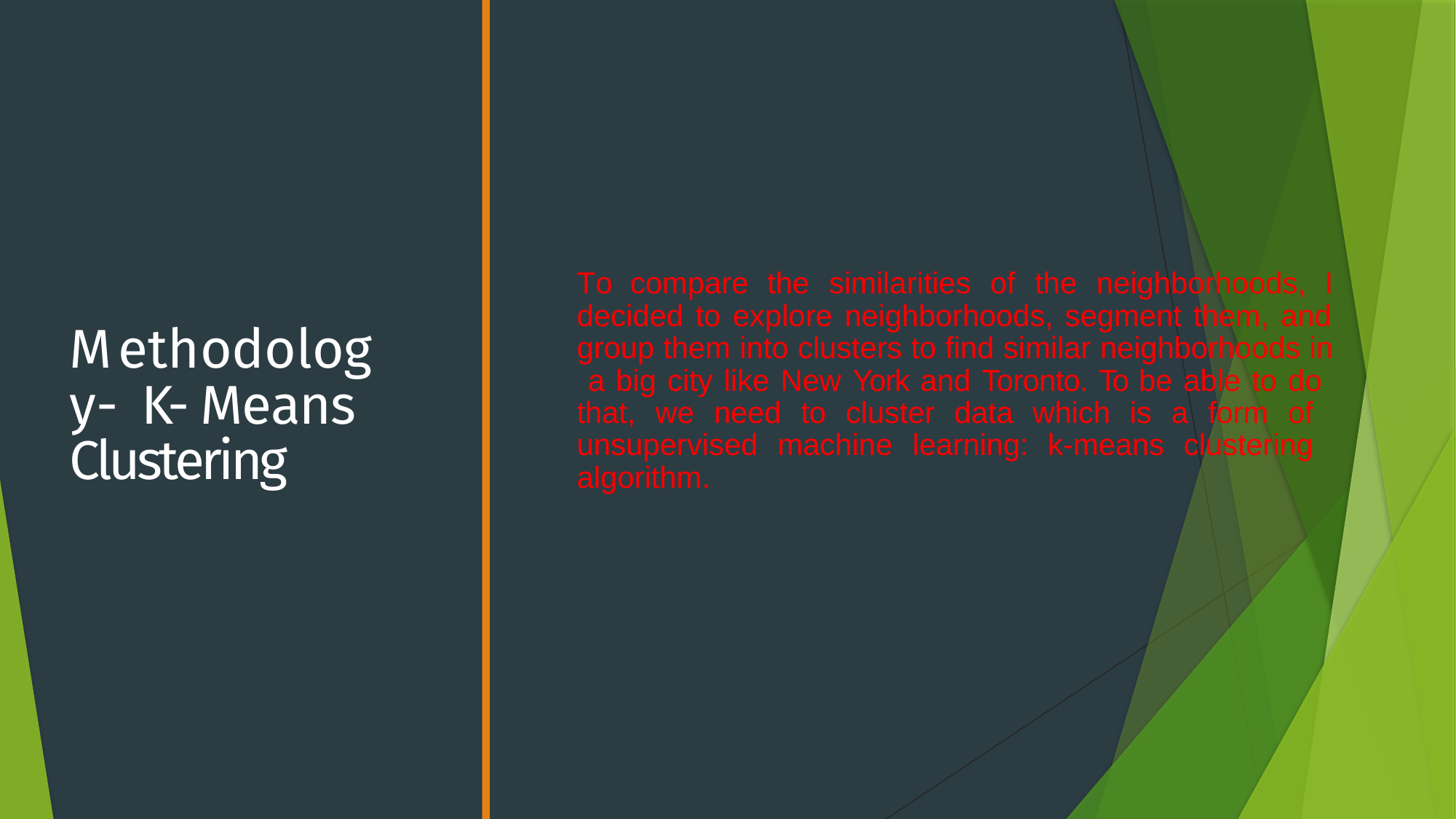

To	compare	the	similarities	of	the	neighborhoods,	I
decided to explore neighborhoods, segment them, and
Methodology-  K- Means  Clustering
group them into clusters to find similar neighborhoods in  a big city like New York and Toronto. To be able to do  that, we need to cluster data which is a form of  unsupervised machine learning: k-means clustering  algorithm.